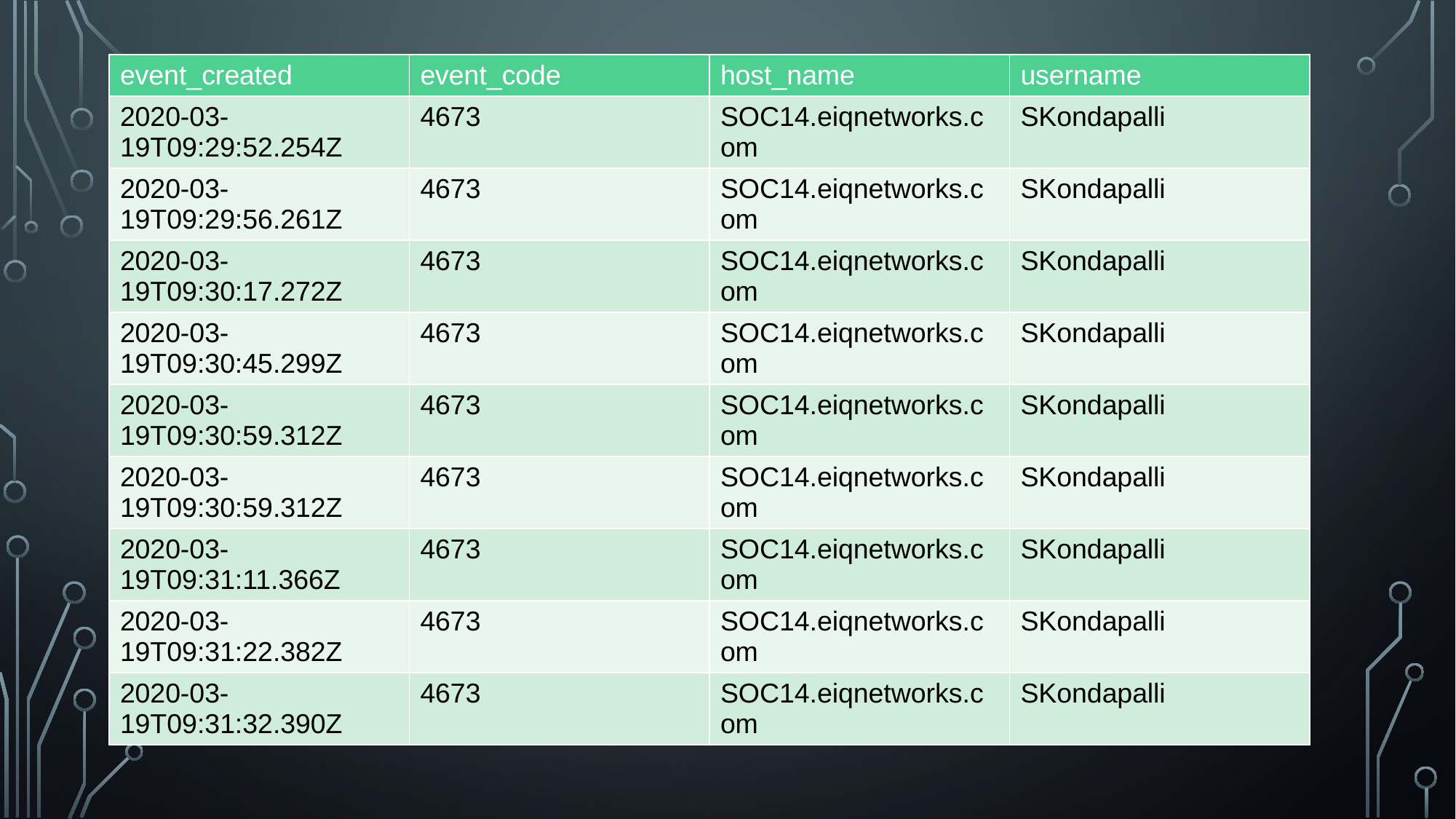

| event\_created | event\_code | host\_name | username |
| --- | --- | --- | --- |
| 2020-03-19T09:29:52.254Z | 4673 | SOC14.eiqnetworks.com | SKondapalli |
| 2020-03-19T09:29:56.261Z | 4673 | SOC14.eiqnetworks.com | SKondapalli |
| 2020-03-19T09:30:17.272Z | 4673 | SOC14.eiqnetworks.com | SKondapalli |
| 2020-03-19T09:30:45.299Z | 4673 | SOC14.eiqnetworks.com | SKondapalli |
| 2020-03-19T09:30:59.312Z | 4673 | SOC14.eiqnetworks.com | SKondapalli |
| 2020-03-19T09:30:59.312Z | 4673 | SOC14.eiqnetworks.com | SKondapalli |
| 2020-03-19T09:31:11.366Z | 4673 | SOC14.eiqnetworks.com | SKondapalli |
| 2020-03-19T09:31:22.382Z | 4673 | SOC14.eiqnetworks.com | SKondapalli |
| 2020-03-19T09:31:32.390Z | 4673 | SOC14.eiqnetworks.com | SKondapalli |